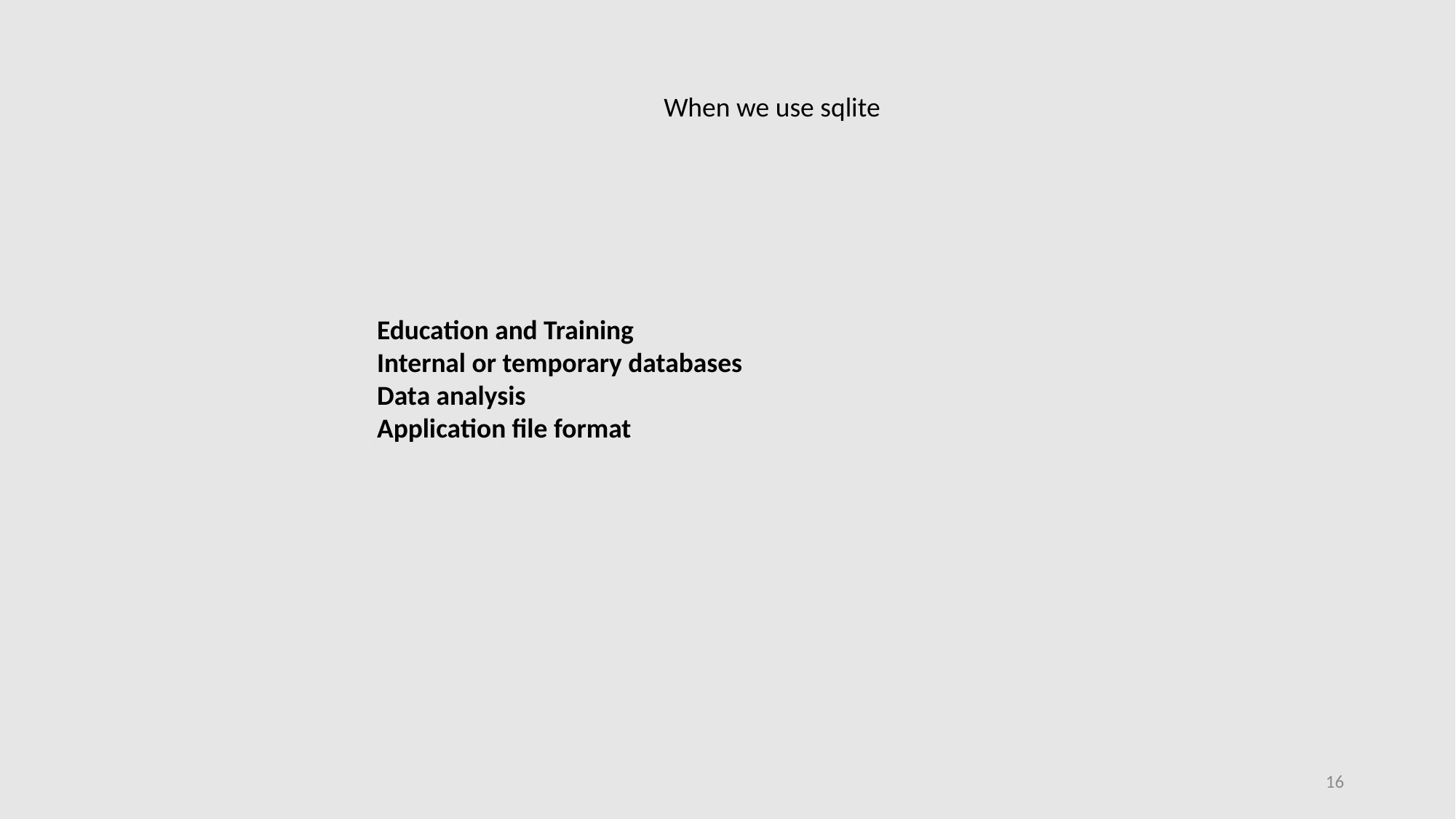

When we use sqlite
Education and Training
Internal or temporary databases
Data analysis
Application file format
16